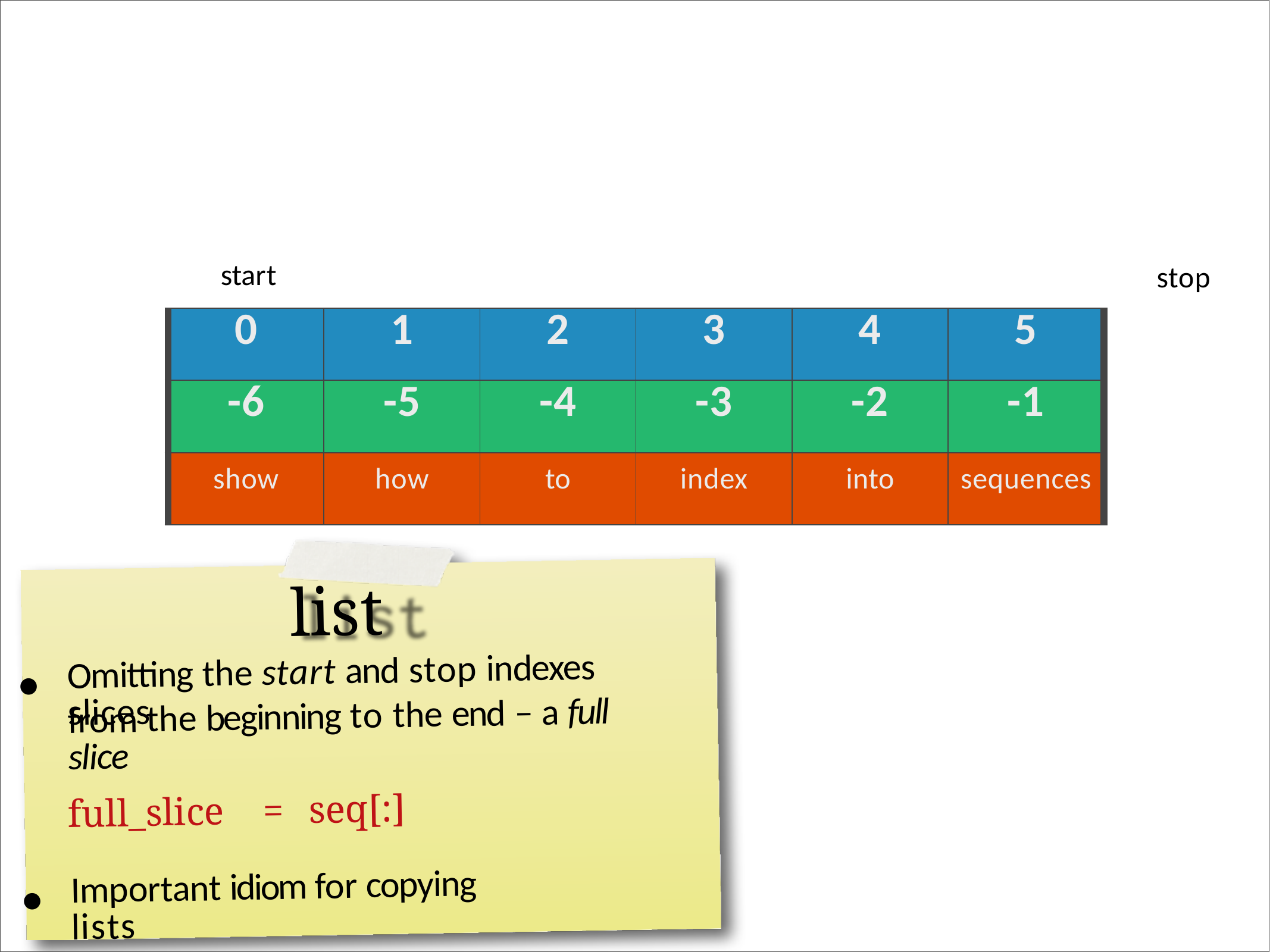

start
stop
| 0 | 1 | 2 | 3 | 4 | 5 |
| --- | --- | --- | --- | --- | --- |
| -6 | -5 | -4 | -3 | -2 | -1 |
| show | how | to | index | into | sequences |

list
Omitting the start and stop indexes slices
•
from the beginning to the end – a full slice
seq[:]
=
full_slice
Important idiom for copying lists
•